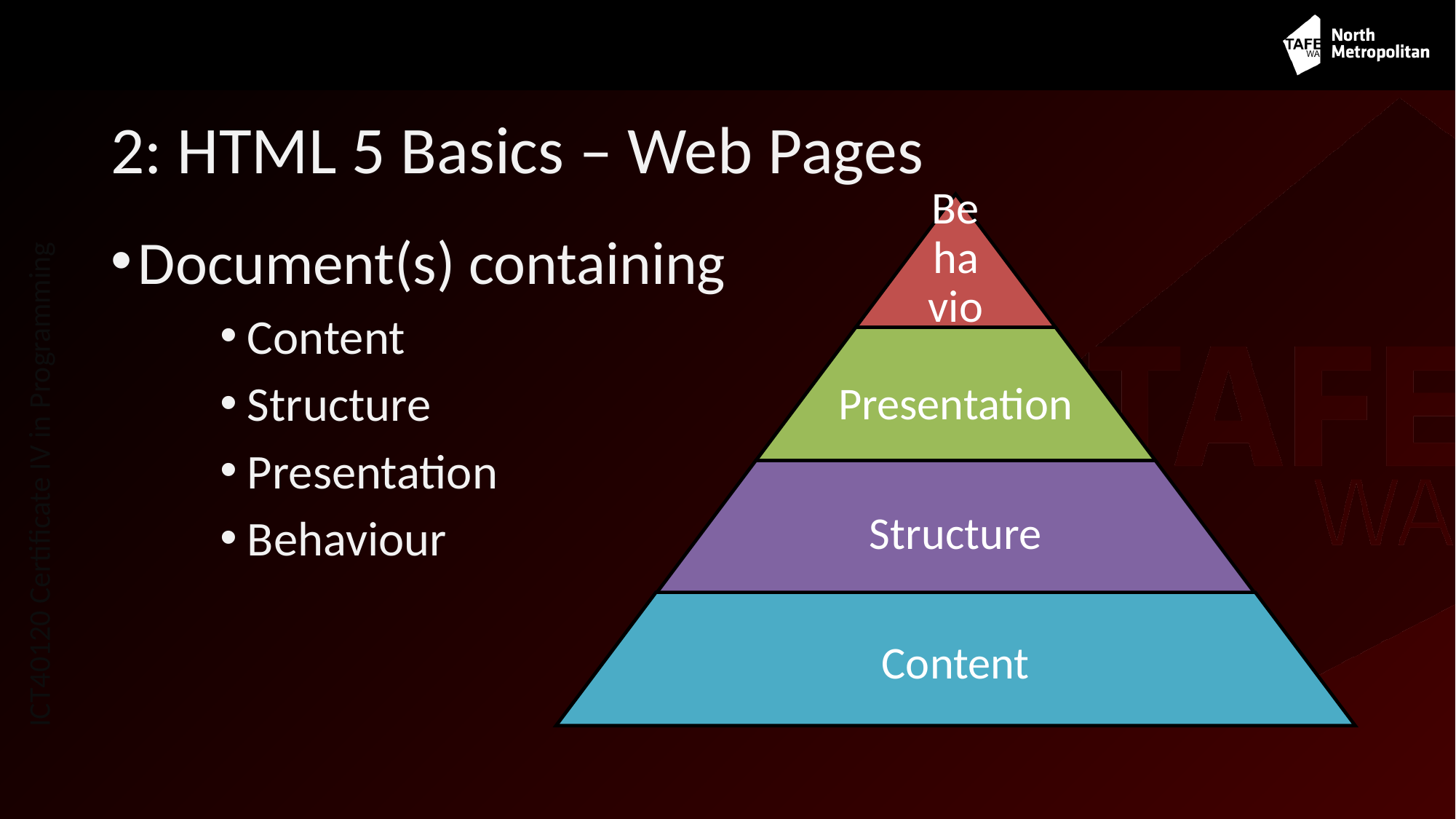

# 2: HTML 5 Basics – Web Pages
Behaviour
Presentation
Structure
Content
Document(s) containing
Content
Structure
Presentation
Behaviour